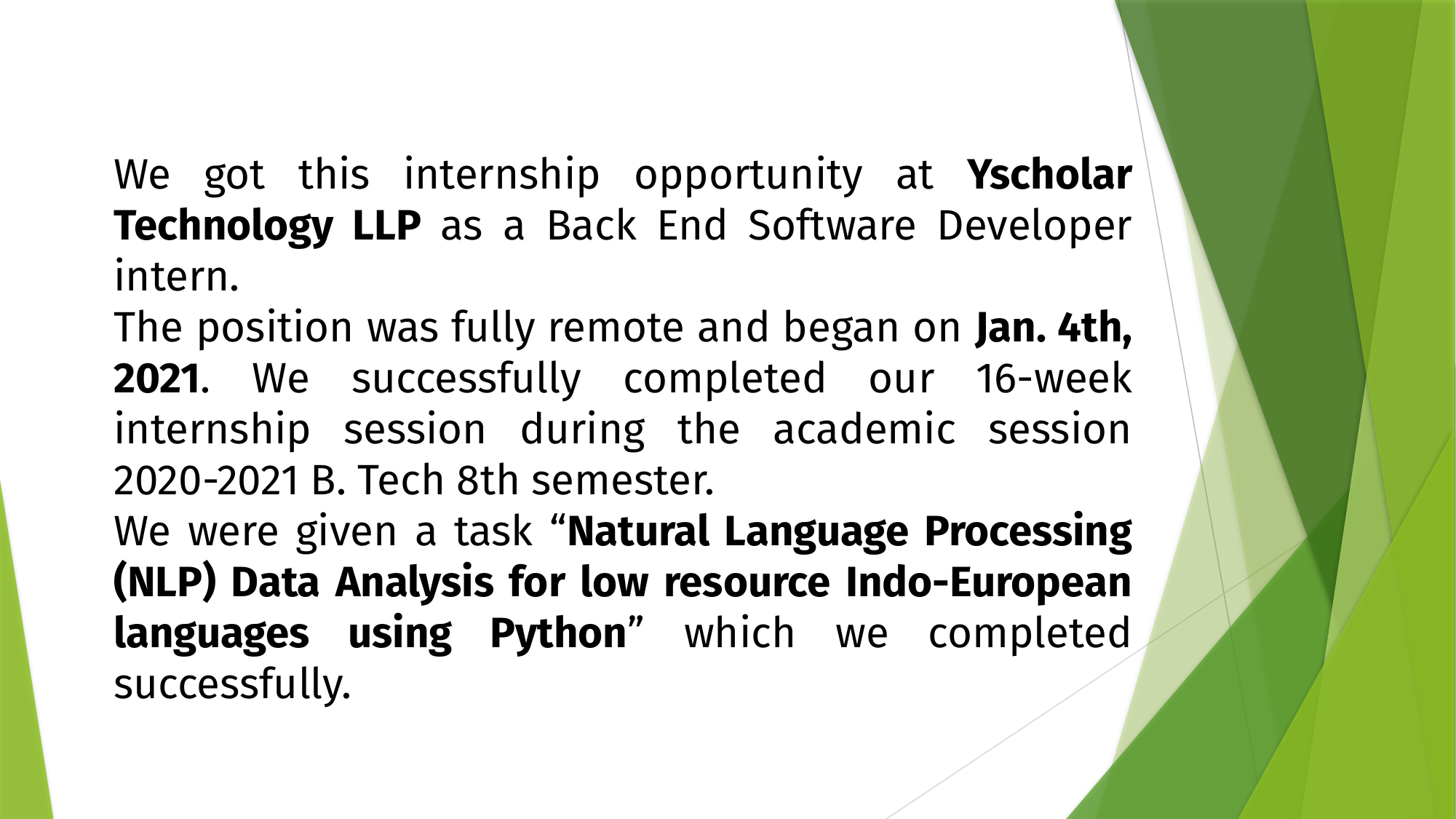

We got this internship opportunity at Yscholar Technology LLP as a Back End Software Developer intern.
The position was fully remote and began on Jan. 4th, 2021. We successfully completed our 16-week internship session during the academic session 2020-2021 B. Tech 8th semester.
We were given a task “Natural Language Processing (NLP) Data Analysis for low resource Indo-European languages using Python” which we completed successfully.